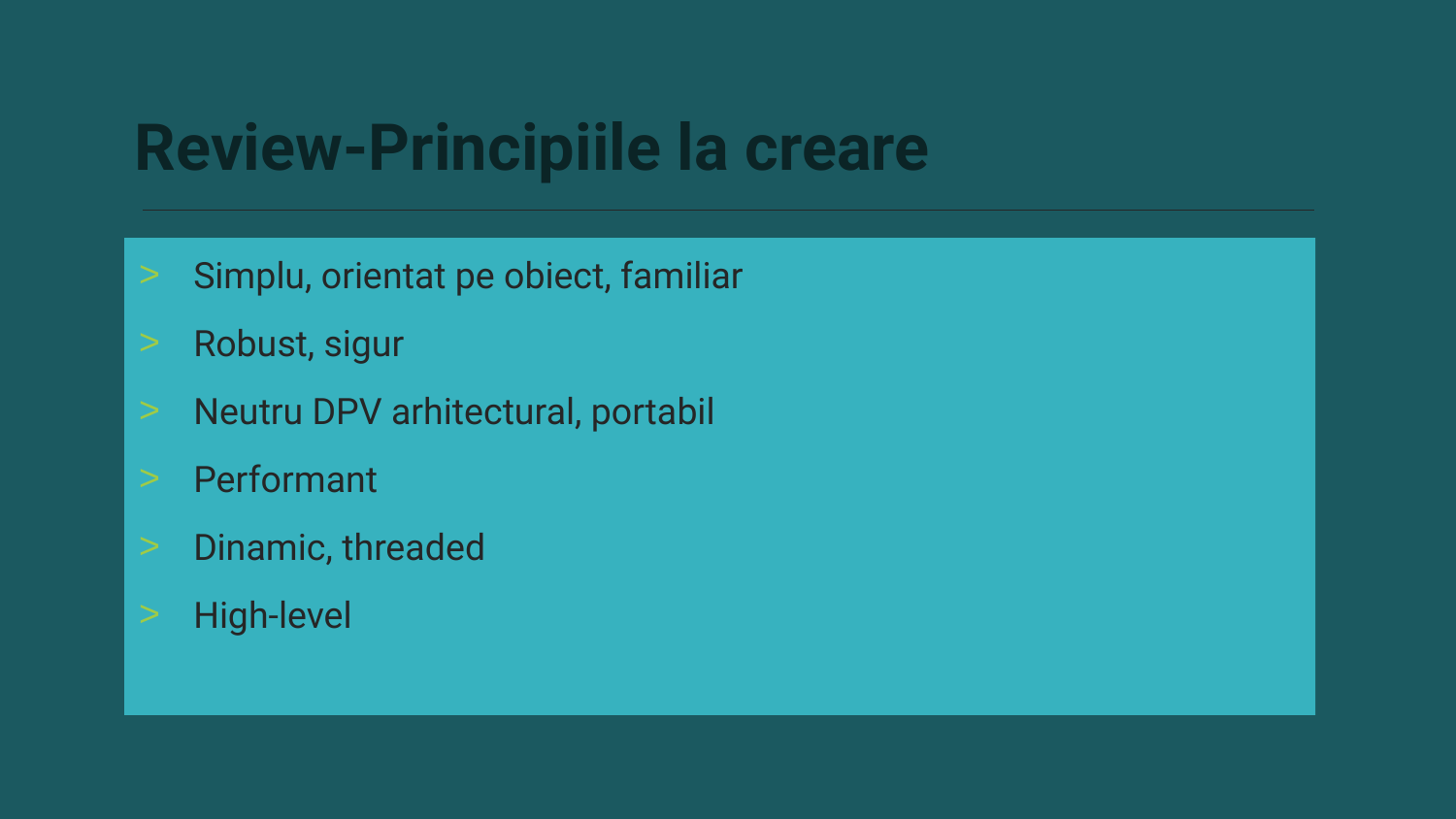

Review-Principiile la creare
# Simplu, orientat pe obiect, familiar
Robust, sigur
Neutru DPV arhitectural, portabil
Performant
Dinamic, threaded
High-level